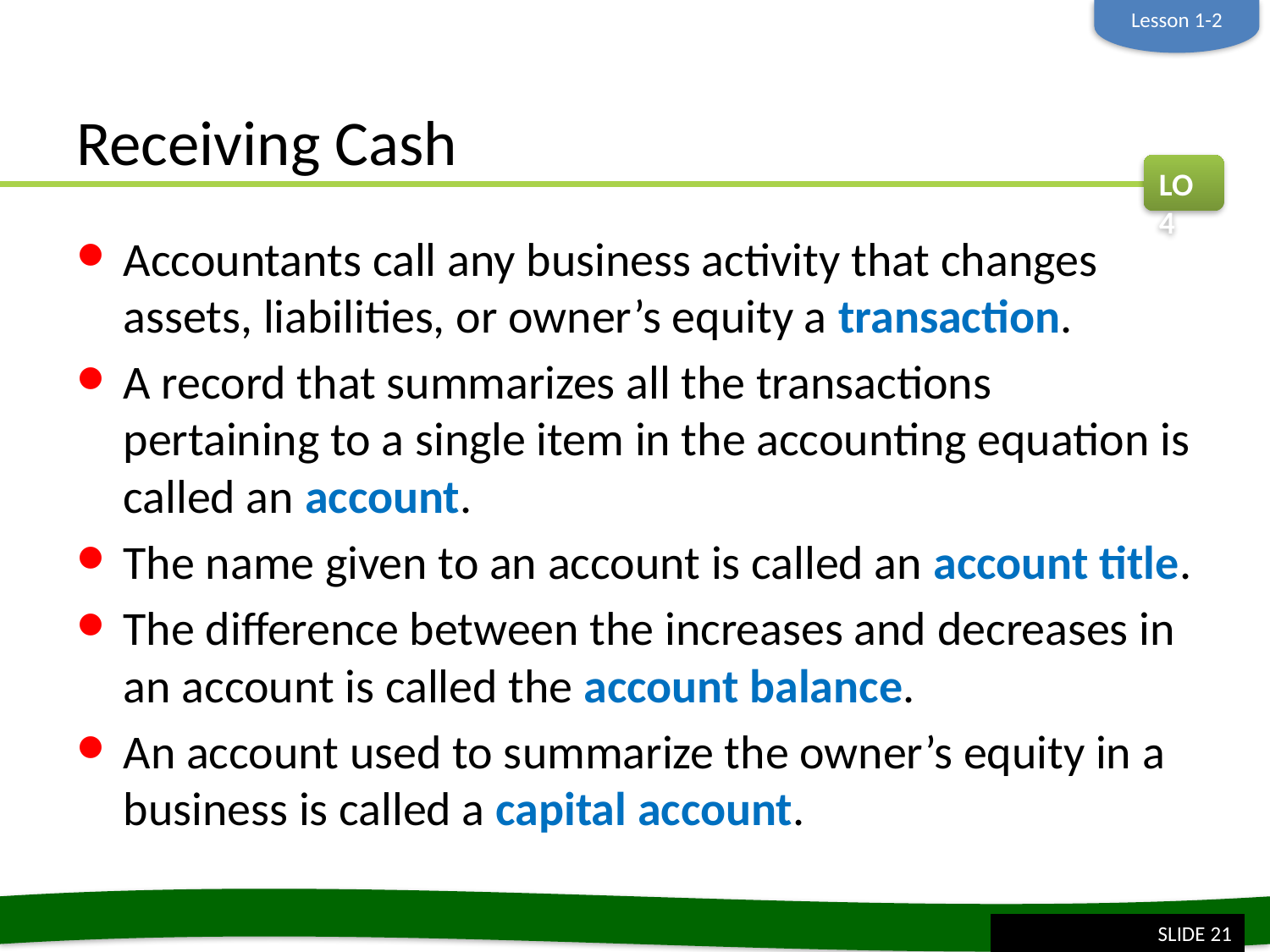

Lesson 1-2

# Receiving Cash
LO4
Accountants call any business activity that changes assets, liabilities, or owner’s equity a transaction.
A record that summarizes all the transactions pertaining to a single item in the accounting equation is called an account.
The name given to an account is called an account title.
The difference between the increases and decreases in an account is called the account balance.
An account used to summarize the owner’s equity in a business is called a capital account.
SLIDE 21